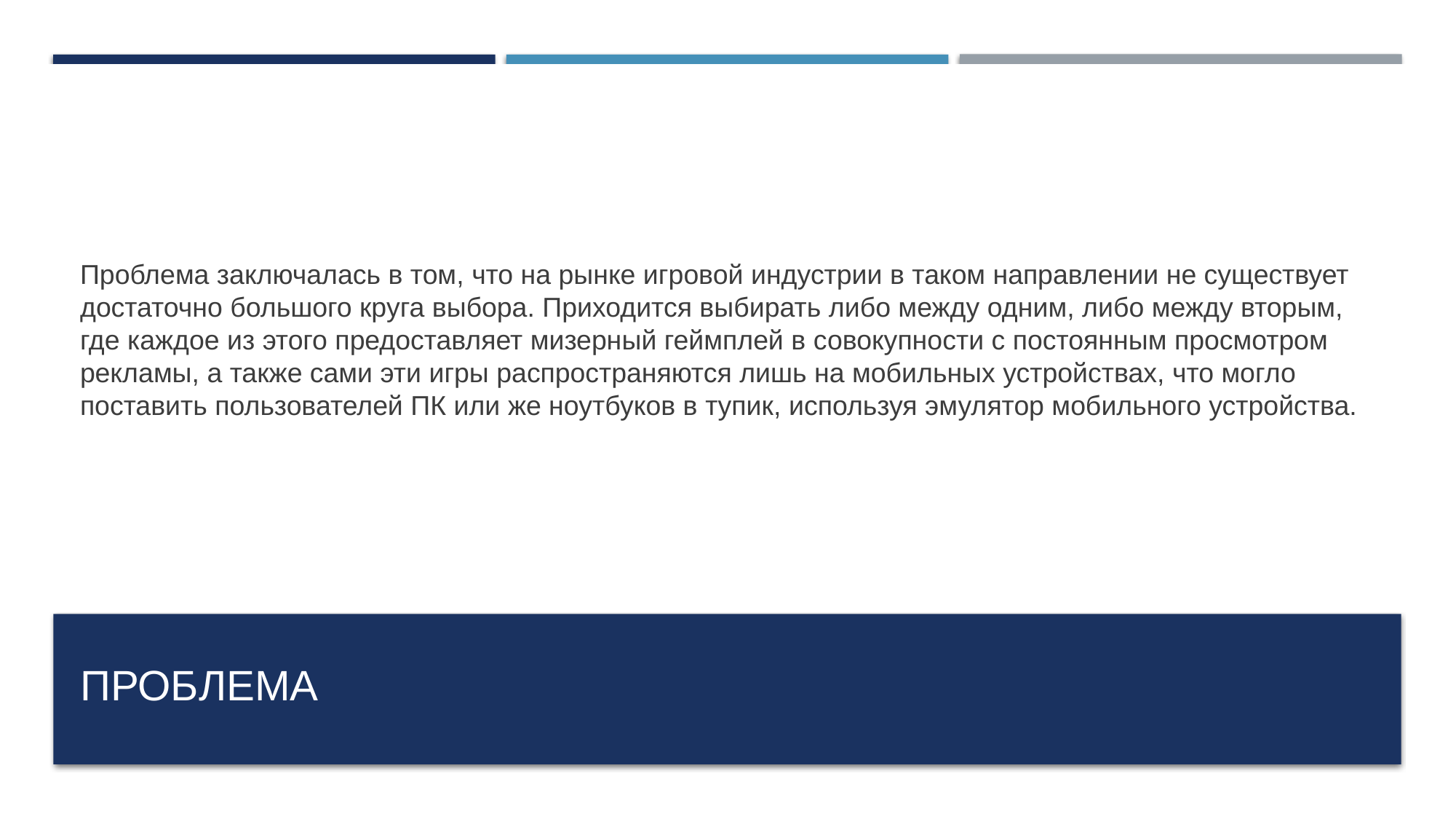

Проблема заключалась в том, что на рынке игровой индустрии в таком направлении не существует достаточно большого круга выбора. Приходится выбирать либо между одним, либо между вторым, где каждое из этого предоставляет мизерный геймплей в совокупности с постоянным просмотром рекламы, а также сами эти игры распространяются лишь на мобильных устройствах, что могло поставить пользователей ПК или же ноутбуков в тупик, используя эмулятор мобильного устройства.

# Проблема